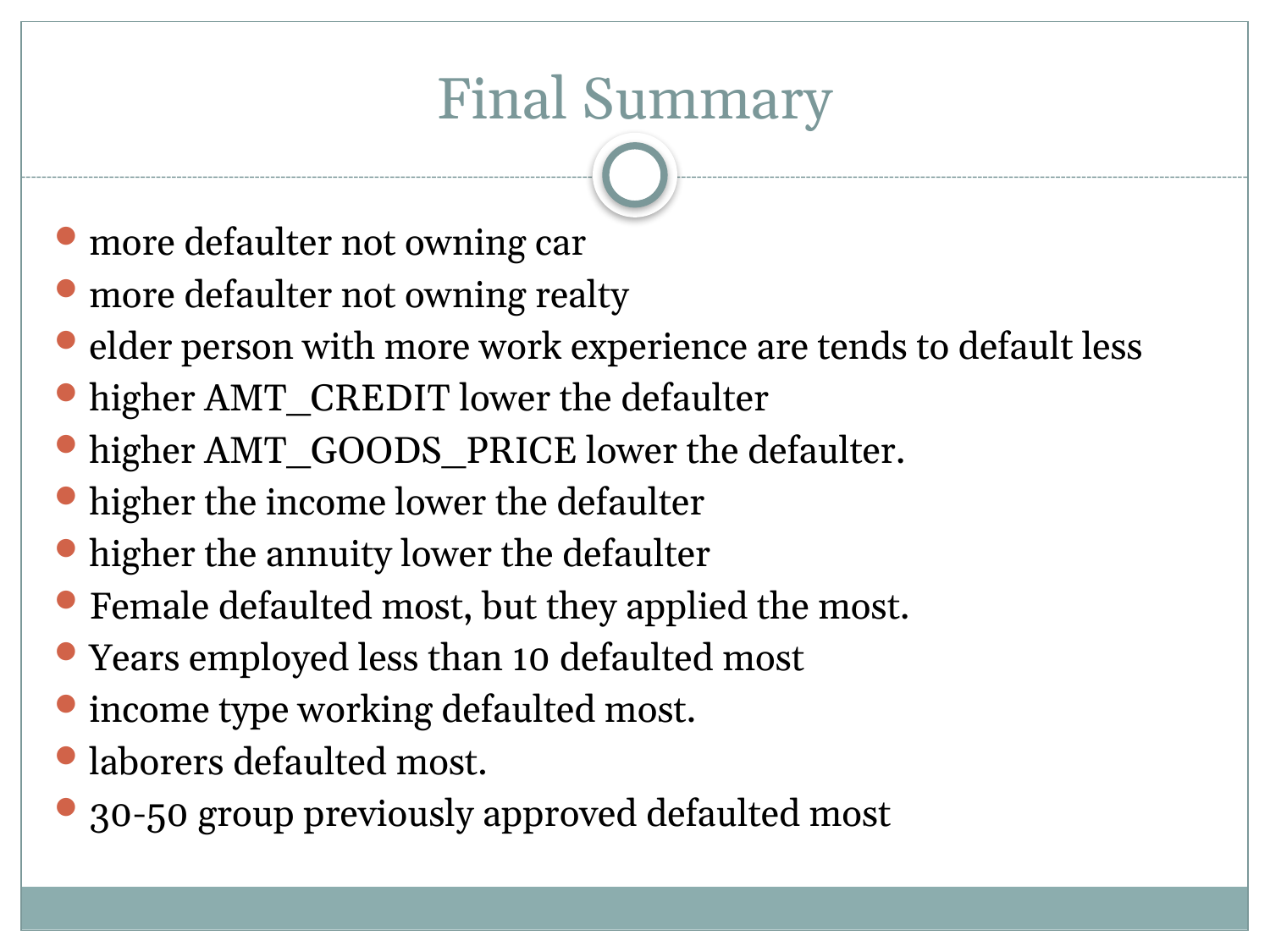

# Final Summary
more defaulter not owning car
more defaulter not owning realty
elder person with more work experience are tends to default less
higher AMT_CREDIT lower the defaulter
higher AMT_GOODS_PRICE lower the defaulter.
higher the income lower the defaulter
higher the annuity lower the defaulter
Female defaulted most, but they applied the most.
Years employed less than 10 defaulted most
income type working defaulted most.
laborers defaulted most.
30-50 group previously approved defaulted most